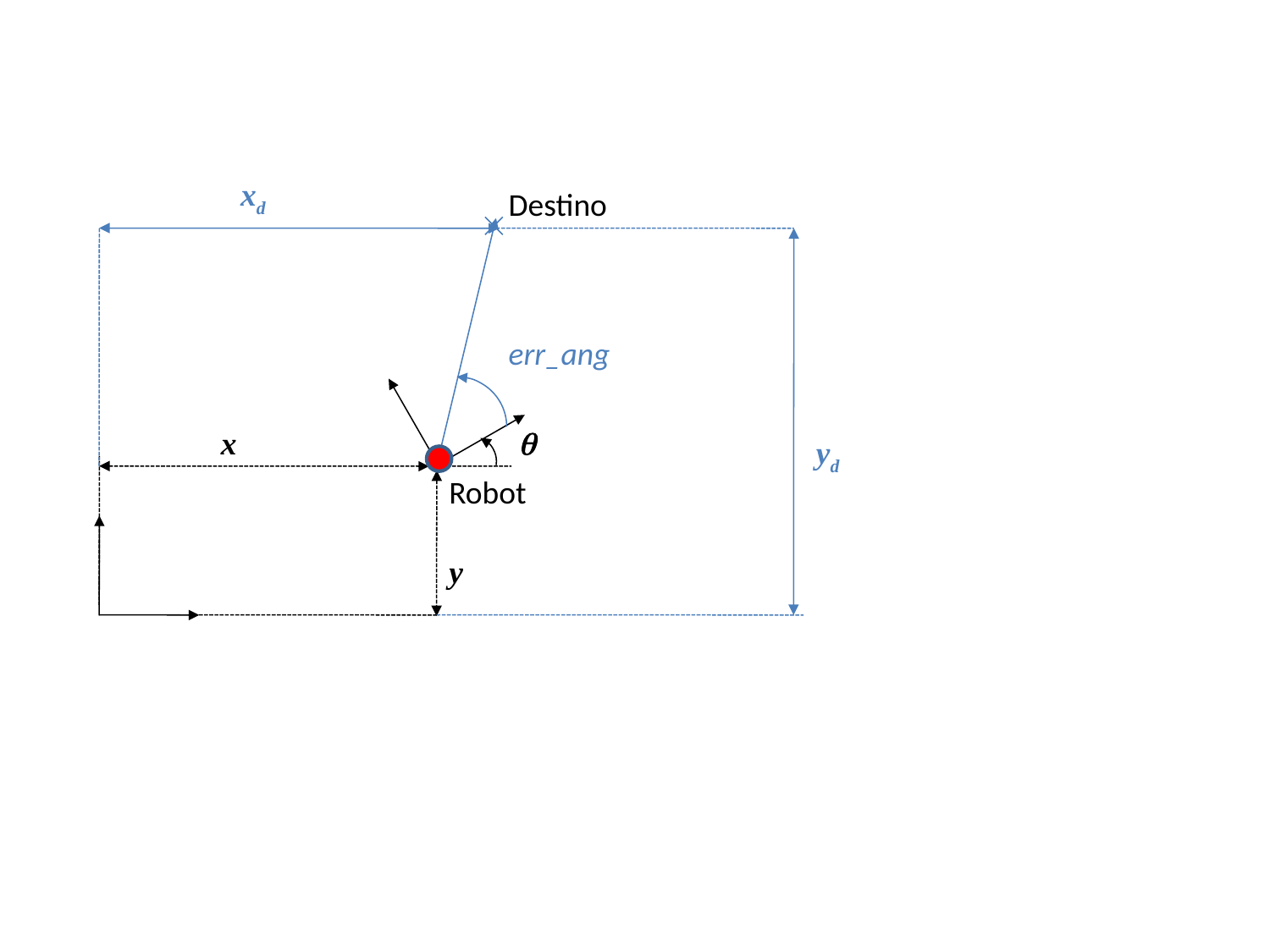

xd
Destino
err_ang

x
θ
yd

Robot
y